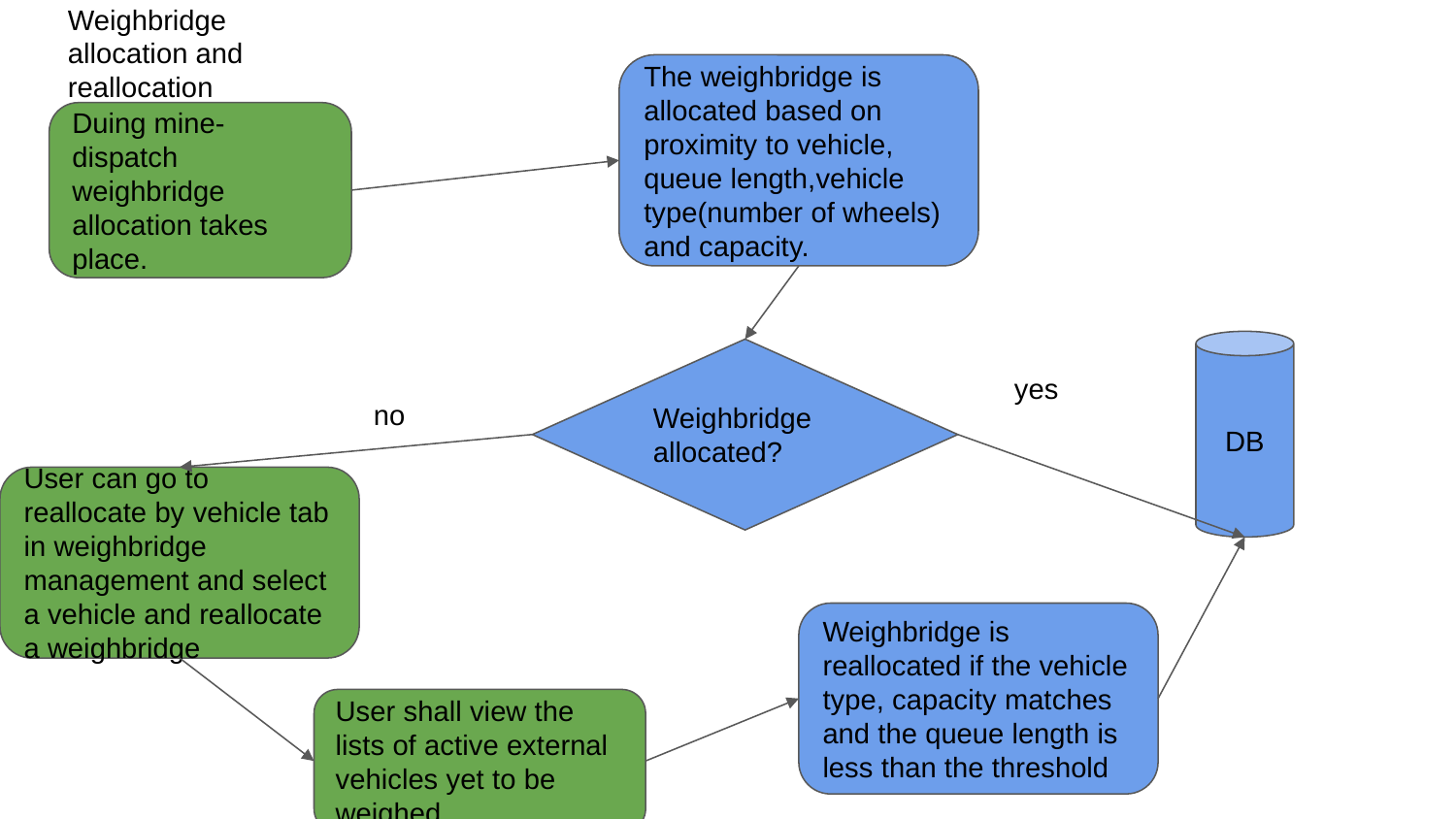

Weighbridge allocation and reallocation
The weighbridge is allocated based on proximity to vehicle, queue length,vehicle type(number of wheels) and capacity.
Duing mine-dispatch weighbridge allocation takes place.
DB
Weighbridge allocated?
yes
no
User can go to reallocate by vehicle tab in weighbridge management and select a vehicle and reallocate a weighbridge
Weighbridge is reallocated if the vehicle type, capacity matches and the queue length is less than the threshold
User shall view the lists of active external vehicles yet to be weighed.